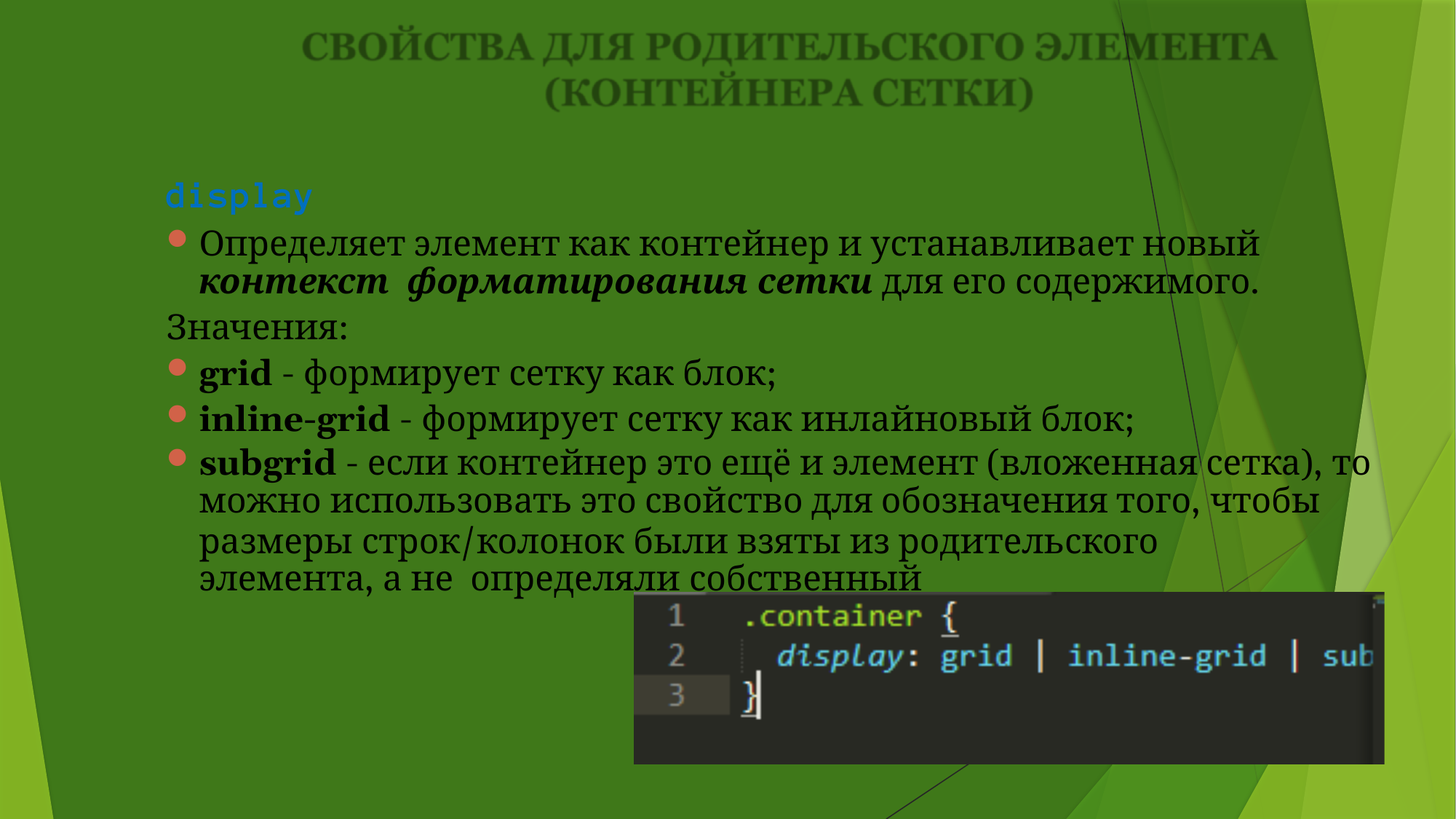

display
Определяет элемент как контейнер и устанавливает новый контекст  форматирования сетки для его содержимого.
Значения:
grid - формирует сетку как блок;
inline-grid - формирует сетку как инлайновый блок;
subgrid - если контейнер это ещё и элемент (вложенная сетка), то
можно использовать это свойство для обозначения того, чтобы
размеры строк/колонок были взяты из родительского элемента, а не  определяли собственный